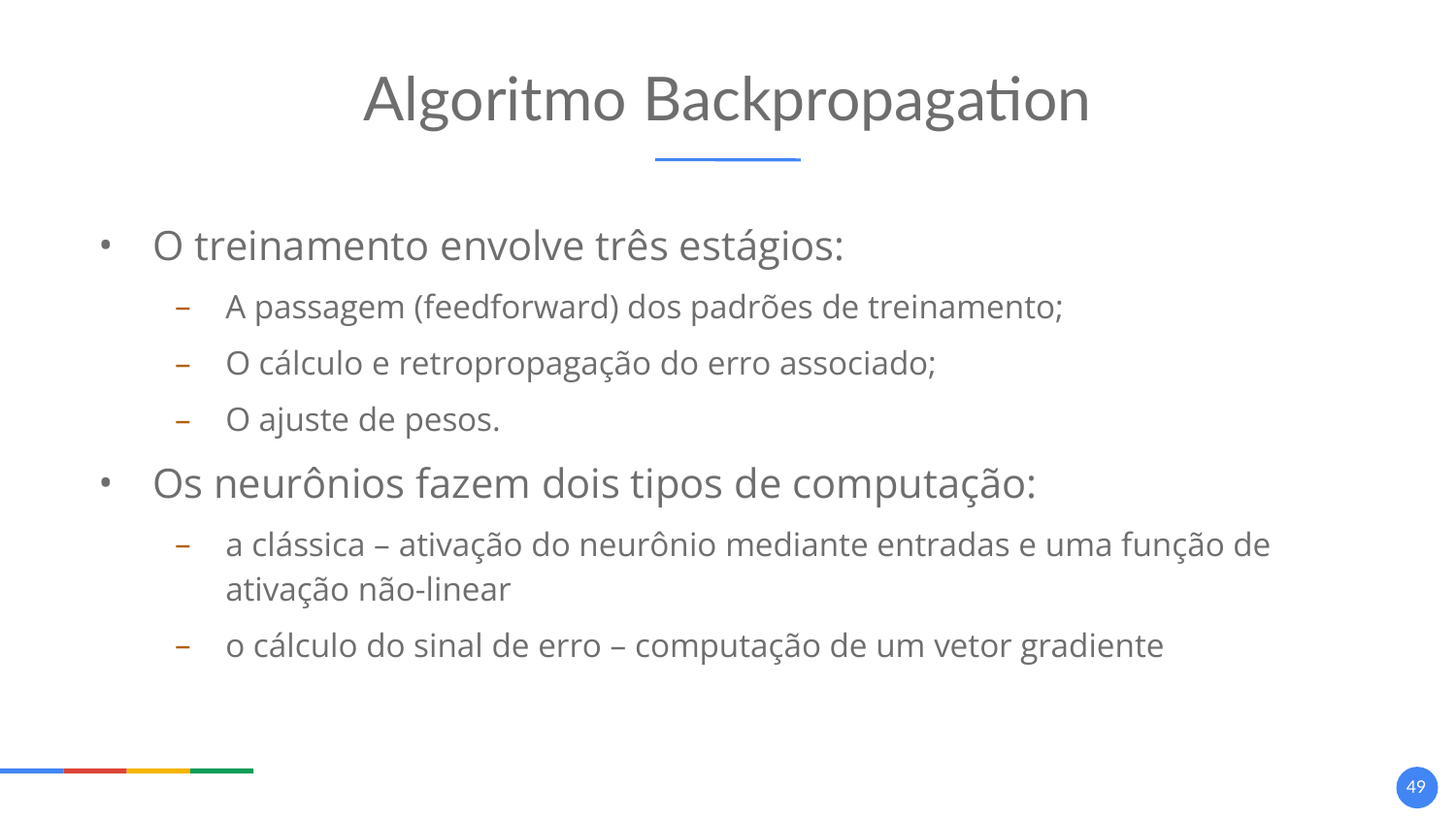

# Algoritmo Backpropagation
O treinamento envolve três estágios:
A passagem (feedforward) dos padrões de treinamento;
O cálculo e retropropagação do erro associado;
O ajuste de pesos.
Os neurônios fazem dois tipos de computação:
a clássica – ativação do neurônio mediante entradas e uma função de ativação não-linear
o cálculo do sinal de erro – computação de um vetor gradiente